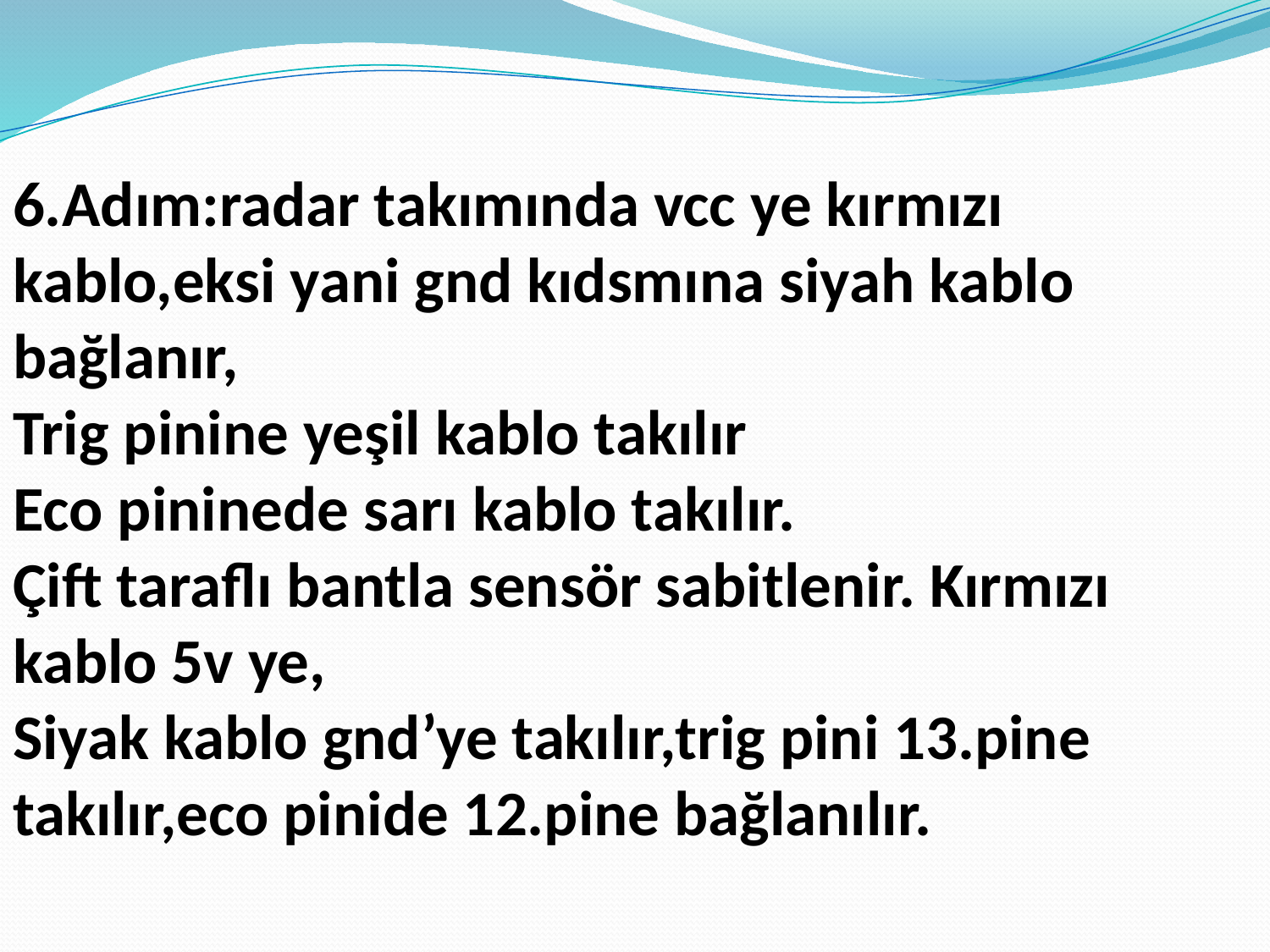

6.Adım:radar takımında vcc ye kırmızı kablo,eksi yani gnd kıdsmına siyah kablo bağlanır,
Trig pinine yeşil kablo takılır
Eco pininede sarı kablo takılır.
Çift taraflı bantla sensör sabitlenir. Kırmızı kablo 5v ye,
Siyak kablo gnd’ye takılır,trig pini 13.pine takılır,eco pinide 12.pine bağlanılır.